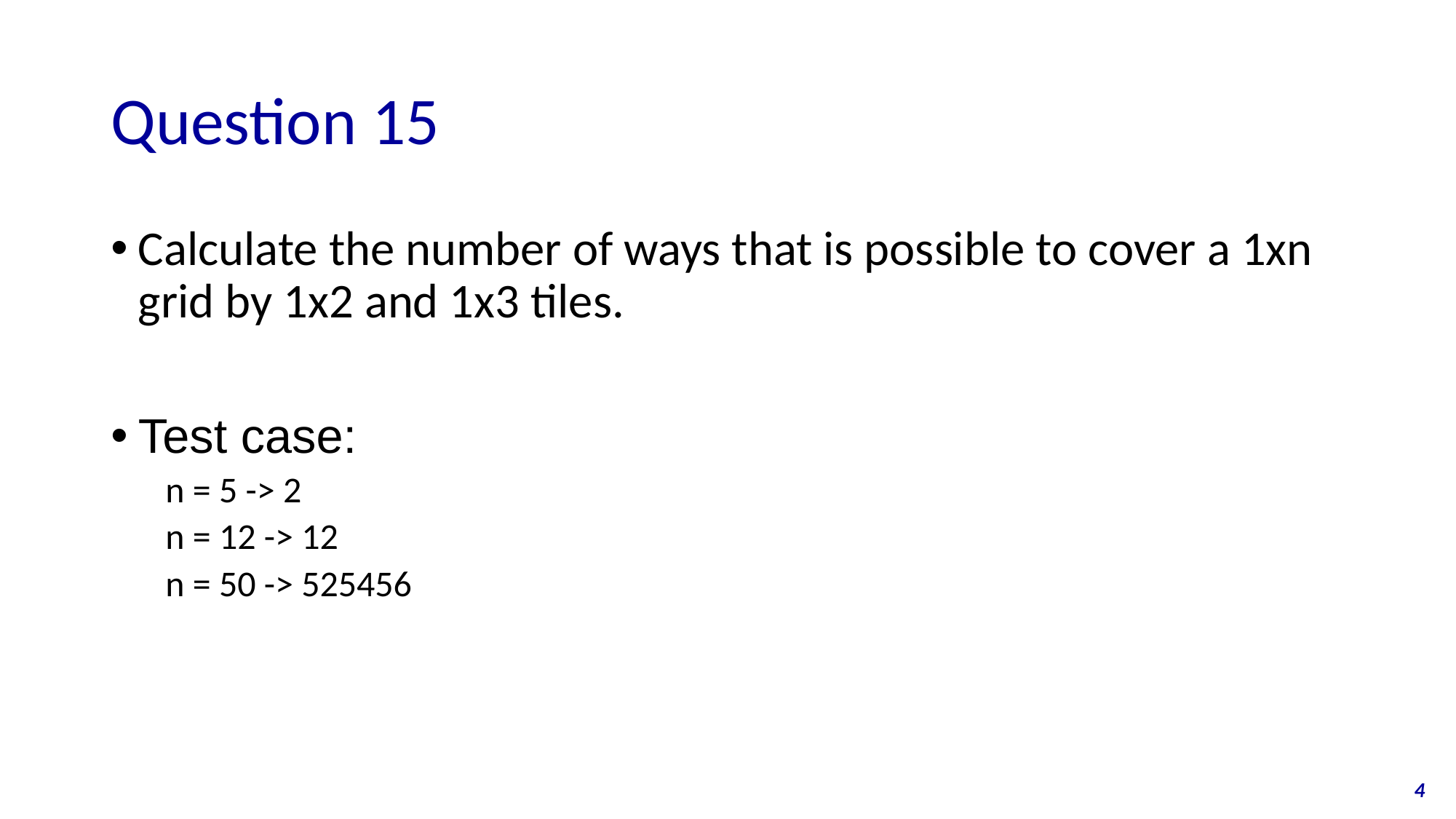

# Question 15
Calculate the number of ways that is possible to cover a 1xn grid by 1x2 and 1x3 tiles.

Test case:
n = 5 -> 2
n = 12 -> 12
n = 50 -> 525456
4